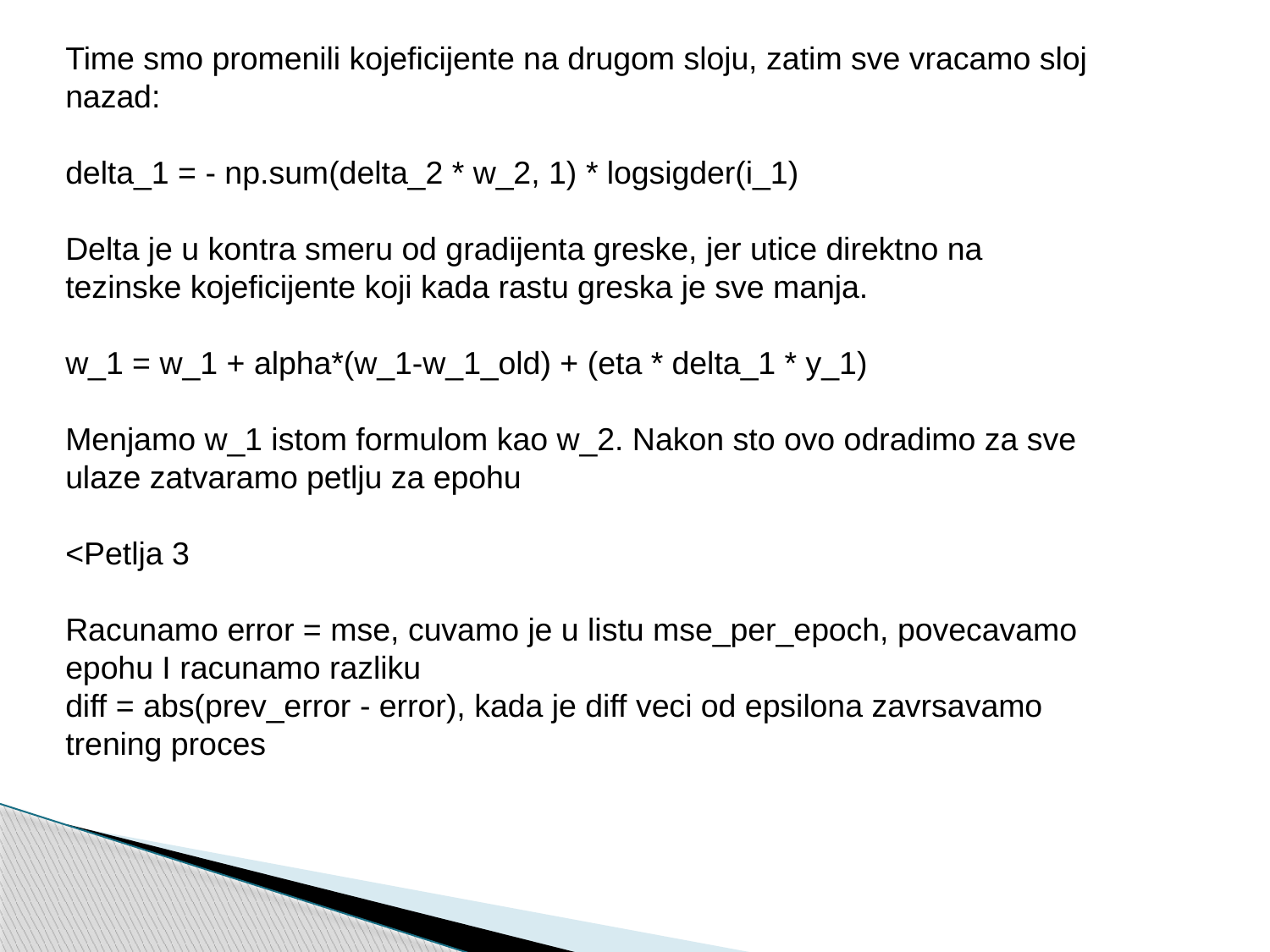

Time smo promenili kojeficijente na drugom sloju, zatim sve vracamo sloj nazad:

delta_1 = - np.sum(delta_2 * w_2, 1) * logsigder(i_1)

Delta je u kontra smeru od gradijenta greske, jer utice direktno na tezinske kojeficijente koji kada rastu greska je sve manja.

w_1 = w_1 + alpha*(w_1-w_1_old) + (eta * delta_1 * y_1)

Menjamo w_1 istom formulom kao w_2. Nakon sto ovo odradimo za sve ulaze zatvaramo petlju za epohu

<Petlja 3

Racunamo error = mse, cuvamo je u listu mse_per_epoch, povecavamo epohu I racunamo razliku
diff = abs(prev_error - error), kada je diff veci od epsilona zavrsavamo trening proces